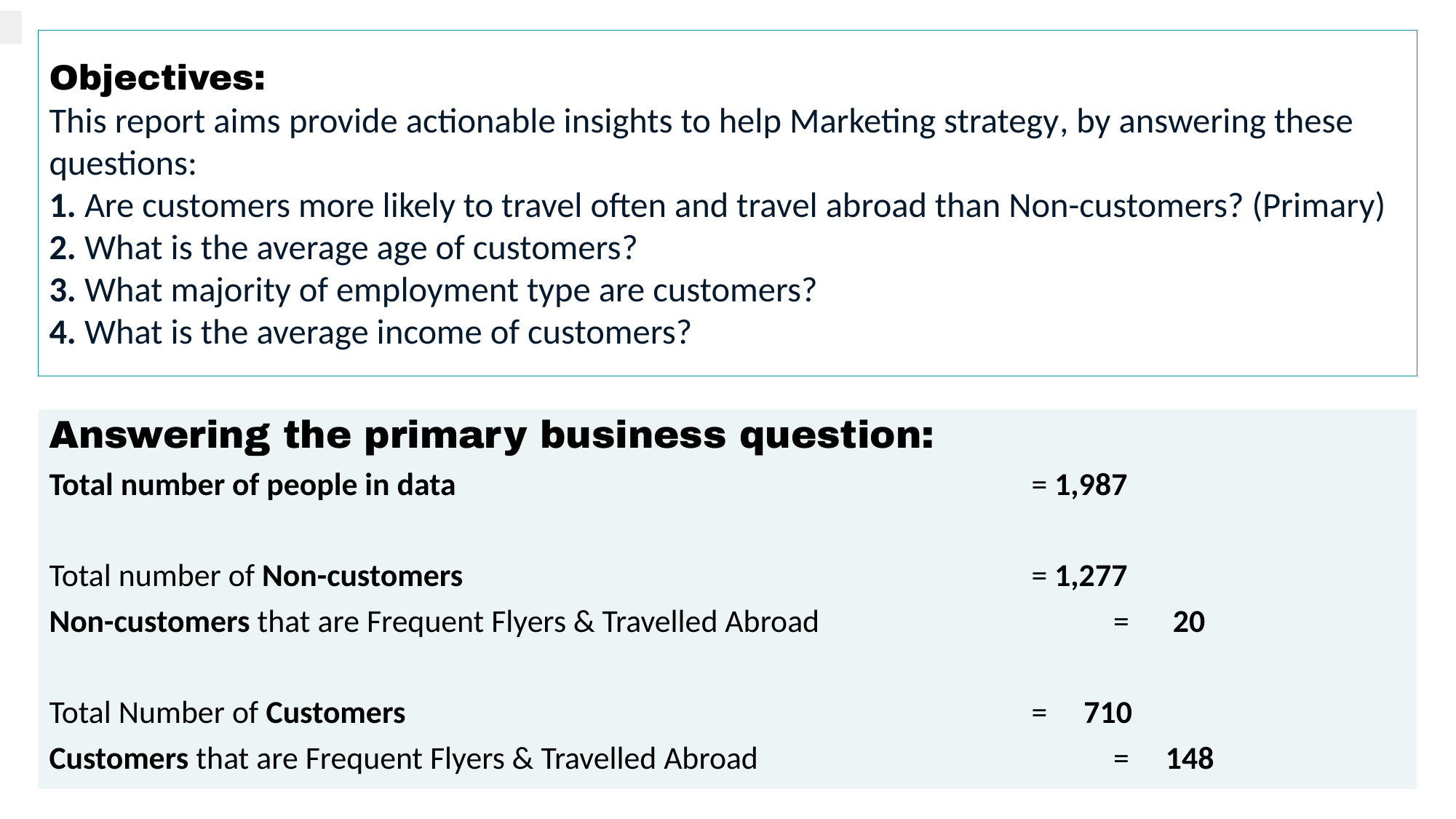

# Objectives: This report aims provide actionable insights to help Marketing strategy, by answering these questions: 1. Are customers more likely to travel often and travel abroad than Non-customers? (Primary) 2. What is the average age of customers? 3. What majority of employment type are customers? 4. What is the average income of customers?
Answering the primary business question:
Total number of people in data								= 1,987

Total number of Non-customers      							= 1,277
Non-customers that are Frequent Flyers & Travelled Abroad				=      20

Total Number of Customers								=     710
Customers that are Frequent Flyers & Travelled Abroad 					=     148